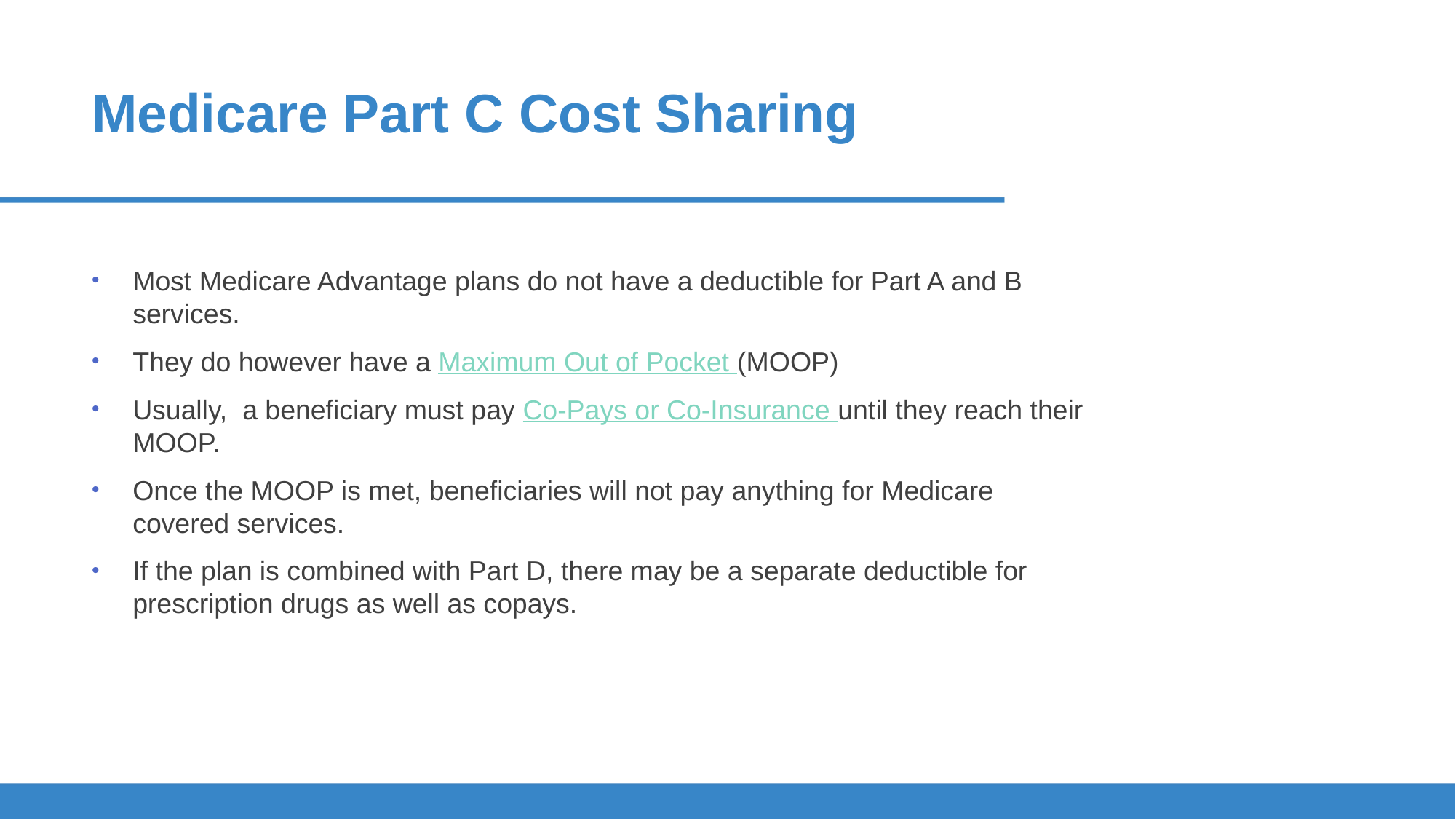

# Medicare Part C Cost Sharing
Most Medicare Advantage plans do not have a deductible for Part A and B services.
They do however have a Maximum Out of Pocket (MOOP)
Usually,  a beneficiary must pay Co-Pays or Co-Insurance until they reach their MOOP.
Once the MOOP is met, beneficiaries will not pay anything for Medicare covered services.
If the plan is combined with Part D, there may be a separate deductible for prescription drugs as well as copays.